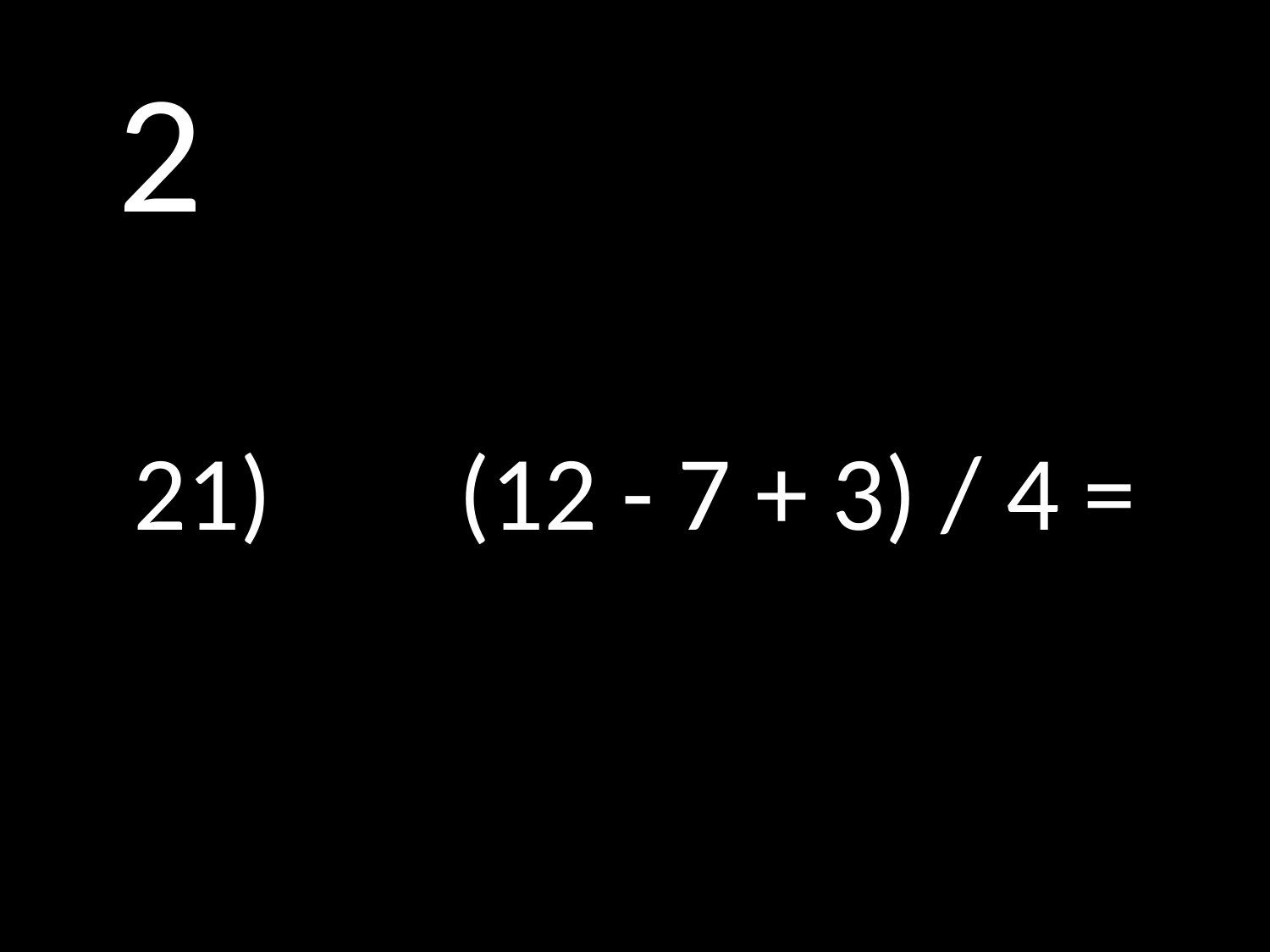

# 2
21)		 (12 - 7 + 3) / 4 =